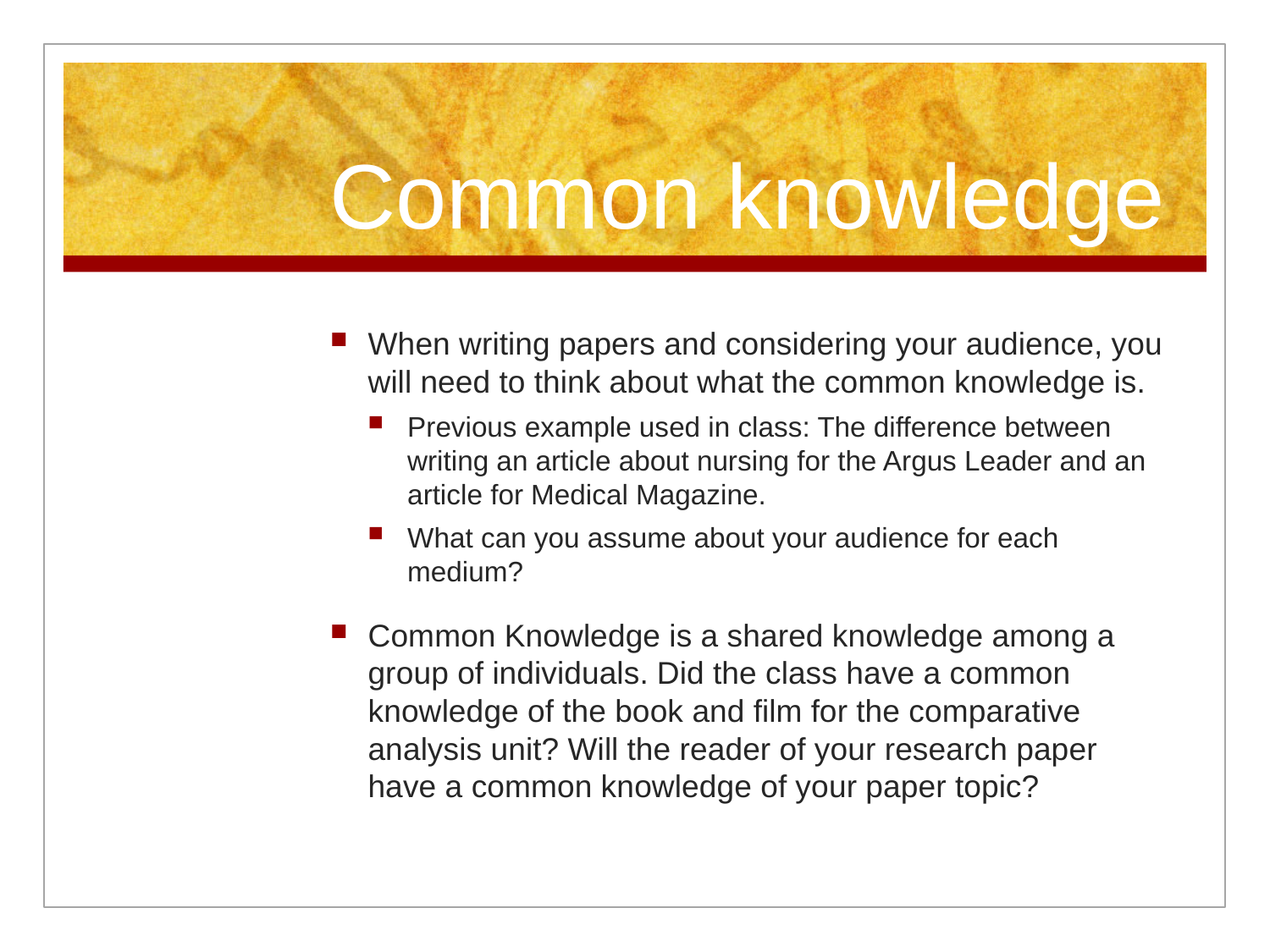

# Common knowledge
When writing papers and considering your audience, you will need to think about what the common knowledge is.
Previous example used in class: The difference between writing an article about nursing for the Argus Leader and an article for Medical Magazine.
What can you assume about your audience for each medium?
Common Knowledge is a shared knowledge among a group of individuals. Did the class have a common knowledge of the book and film for the comparative analysis unit? Will the reader of your research paper have a common knowledge of your paper topic?